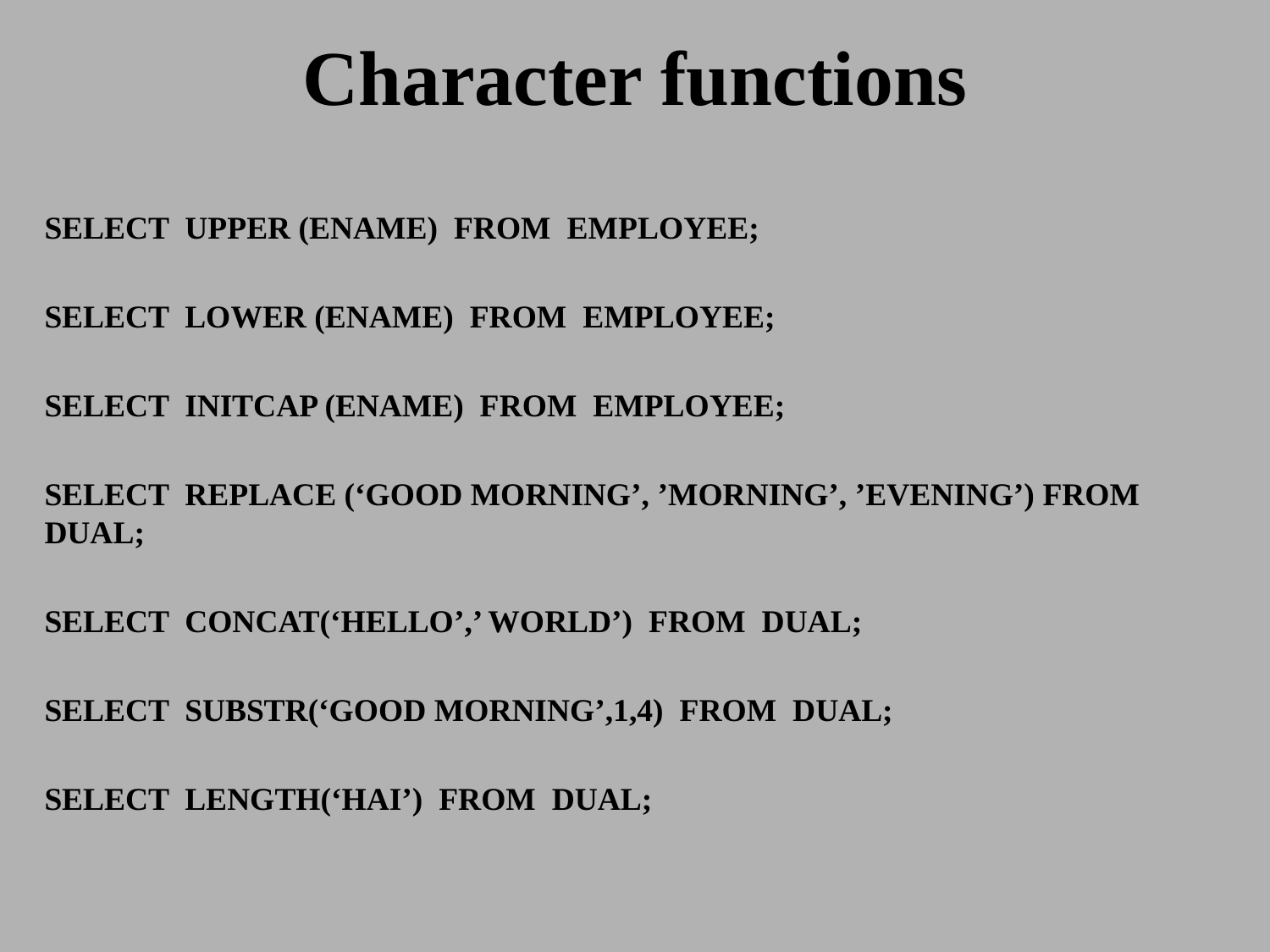

# Character functions
SELECT  UPPER (ENAME)  FROM  EMPLOYEE;

SELECT  LOWER (ENAME)  FROM  EMPLOYEE;

SELECT  INITCAP (ENAME)  FROM  EMPLOYEE;

SELECT  REPLACE (‘GOOD MORNING’, ’MORNING’, ’EVENING’) FROM  DUAL;

SELECT  CONCAT(‘HELLO’,’ WORLD’)  FROM  DUAL;

SELECT  SUBSTR(‘GOOD MORNING’,1,4)  FROM  DUAL;

SELECT  LENGTH(‘HAI’)  FROM  DUAL;